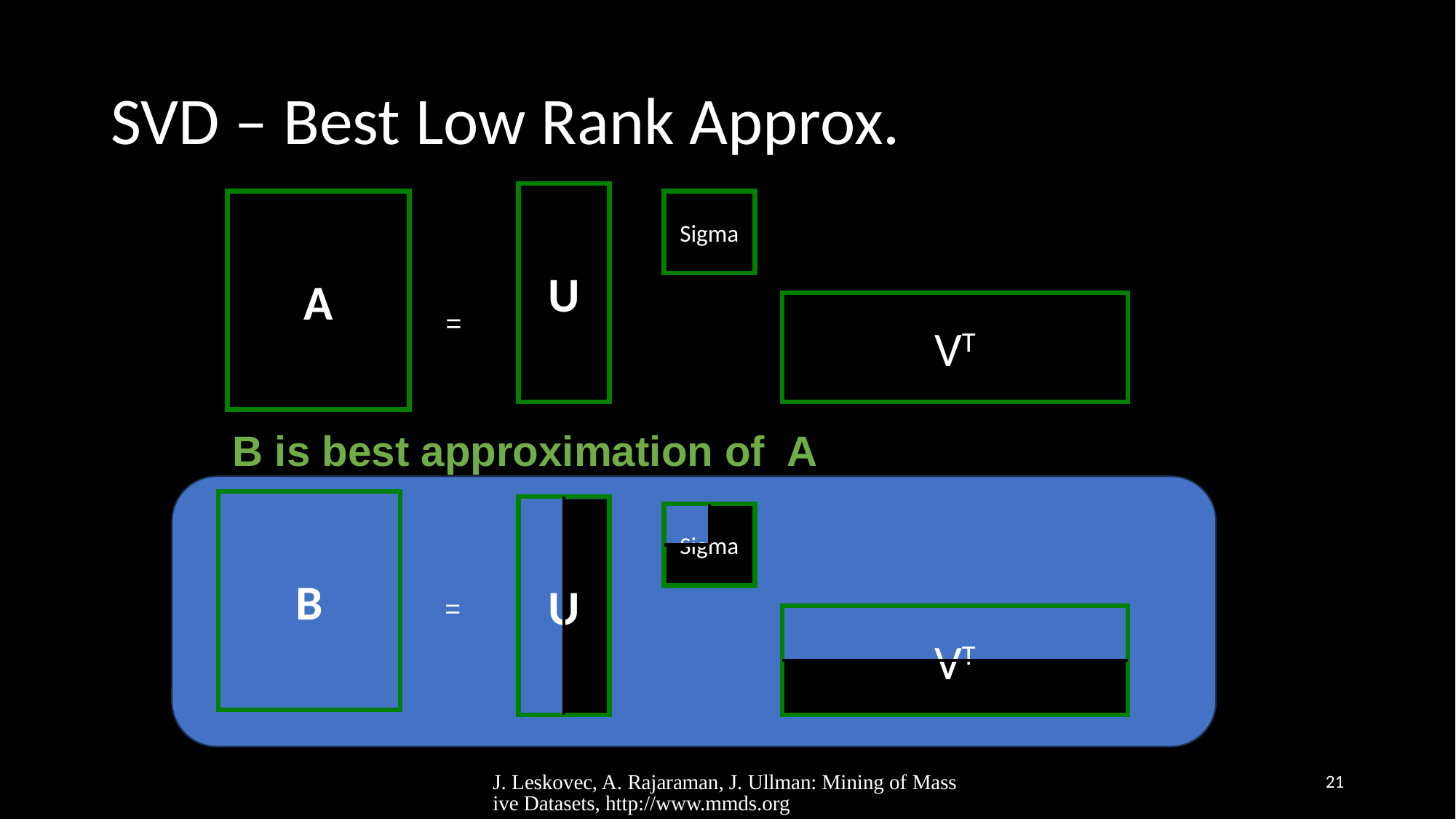

# SVD – Best Low Rank Approx.
U
A
Sigma
VT
=
B is best approximation of  A

B
U

Sigma

=
VT

J. Leskovec, A. Rajaraman, J. Ullman: Mining of Massive Datasets, http://www.mmds.org
21